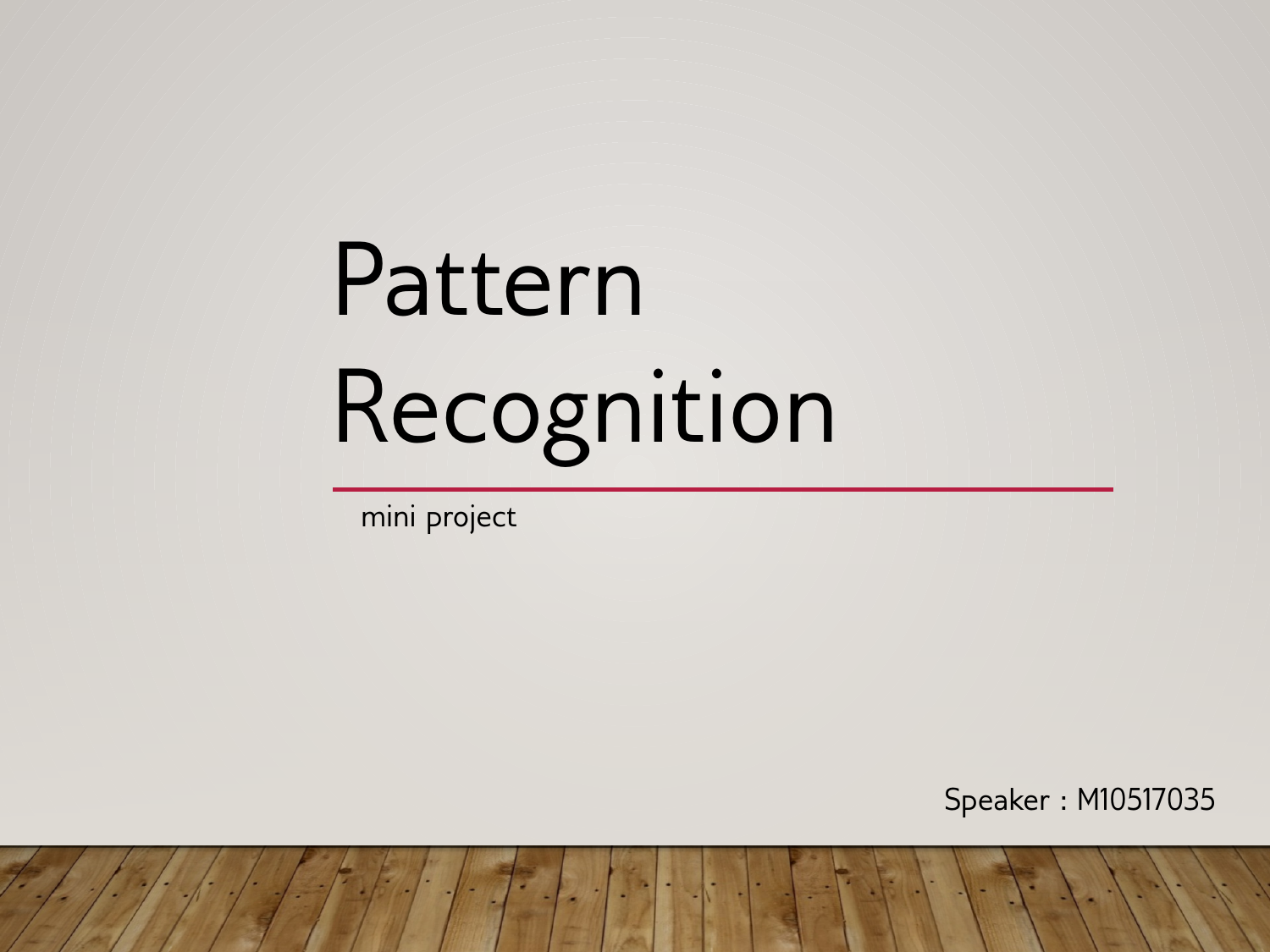

Pattern
Recognition
mini project
Speaker : M10517035